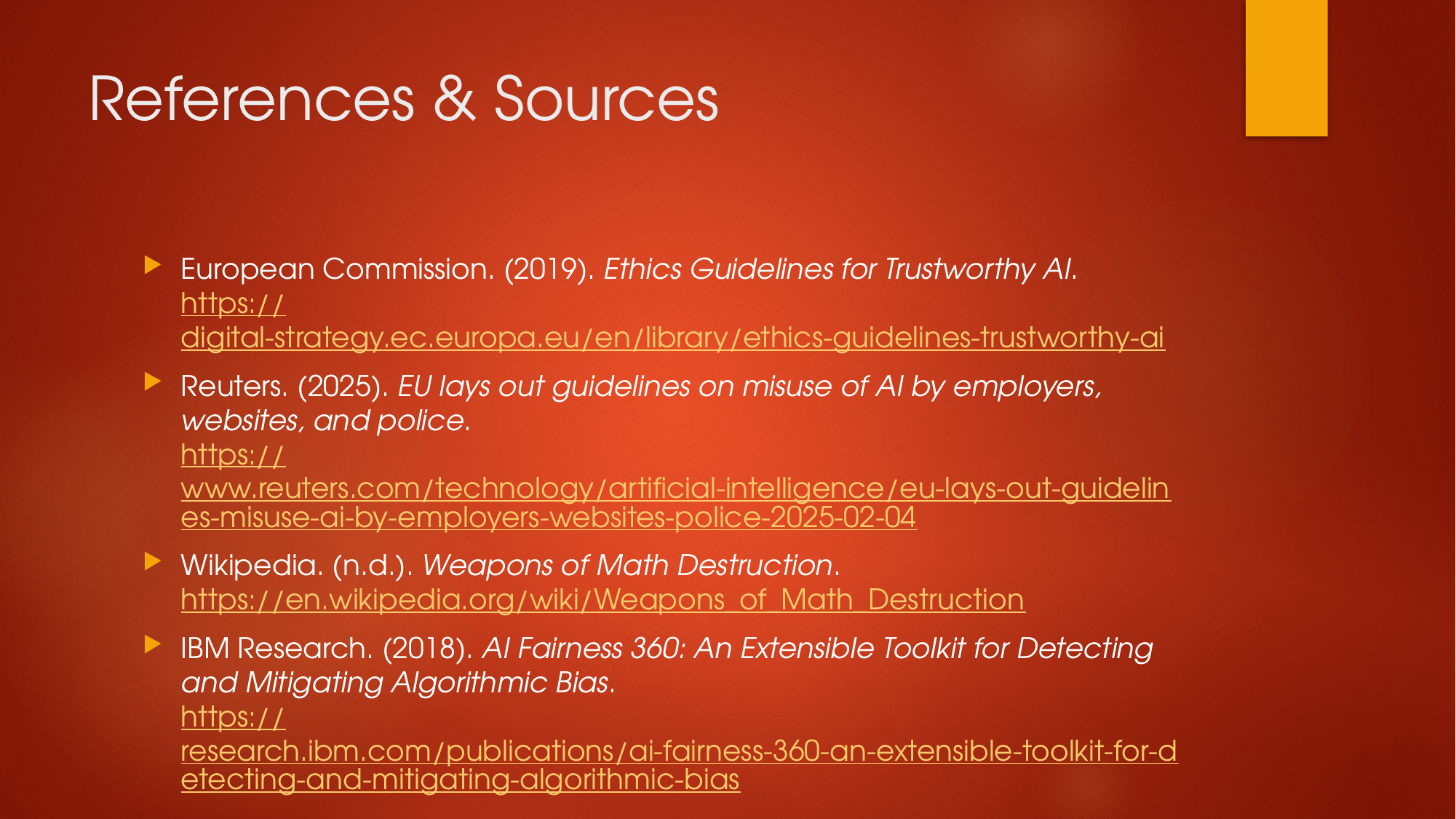

# References & Sources
European Commission. (2019). Ethics Guidelines for Trustworthy AI.
https://digital-strategy.ec.europa.eu/en/library/ethics-guidelines-trustworthy-ai
Reuters. (2025). EU lays out guidelines on misuse of AI by employers, websites, and police.
https://www.reuters.com/technology/artificial-intelligence/eu-lays-out-guidelines-misuse-ai-by-employers-websites-police-2025-02-04
Wikipedia. (n.d.). Weapons of Math Destruction.
https://en.wikipedia.org/wiki/Weapons_of_Math_Destruction
IBM Research. (2018). AI Fairness 360: An Extensible Toolkit for Detecting and Mitigating Algorithmic Bias.
https://research.ibm.com/publications/ai-fairness-360-an-extensible-toolkit-for-detecting-and-mitigating-algorithmic-bias